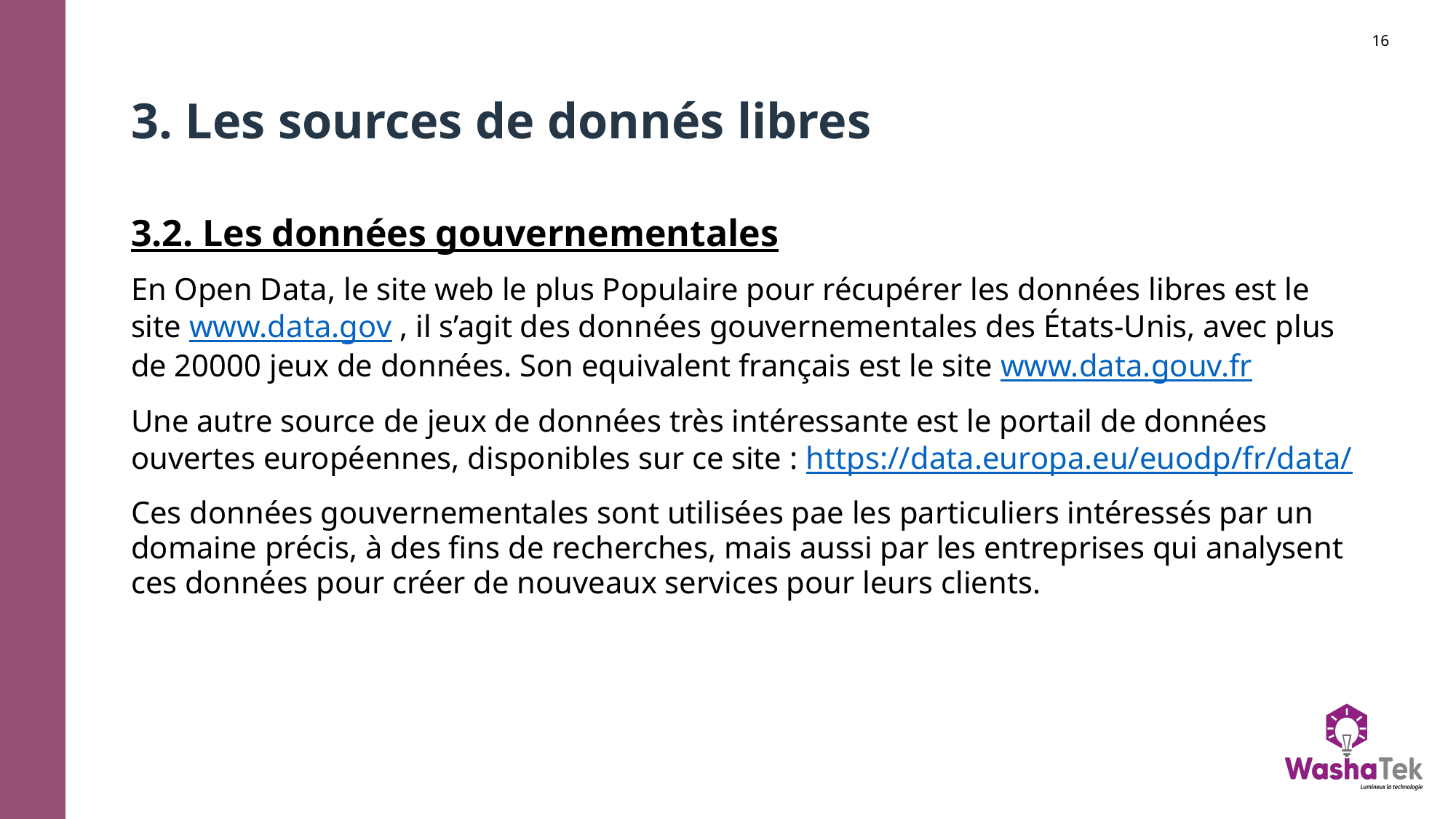

# 3. Les sources de donnés libres
3.2. Les données gouvernementales
En Open Data, le site web le plus Populaire pour récupérer les données libres est le site www.data.gov , il s’agit des données gouvernementales des États-Unis, avec plus de 20000 jeux de données. Son equivalent français est le site www.data.gouv.fr
Une autre source de jeux de données très intéressante est le portail de données ouvertes européennes, disponibles sur ce site : https://data.europa.eu/euodp/fr/data/
Ces données gouvernementales sont utilisées pae les particuliers intéressés par un domaine précis, à des fins de recherches, mais aussi par les entreprises qui analysent ces données pour créer de nouveaux services pour leurs clients.